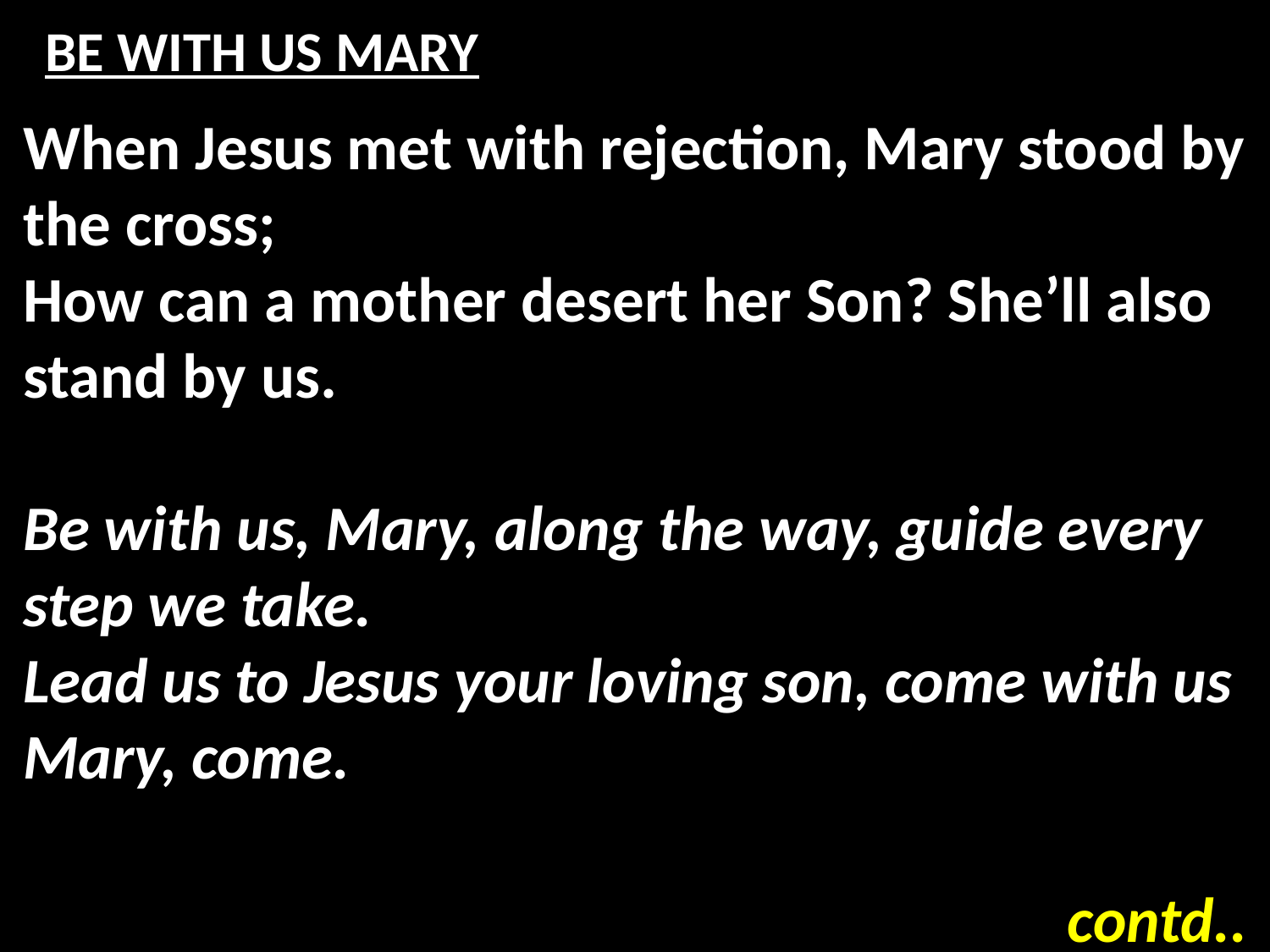

# BE WITH US MARY
When Jesus met with rejection, Mary stood by the cross;
How can a mother desert her Son? She’ll also stand by us.

Be with us, Mary, along the way, guide every step we take.
Lead us to Jesus your loving son, come with us Mary, come.
contd..